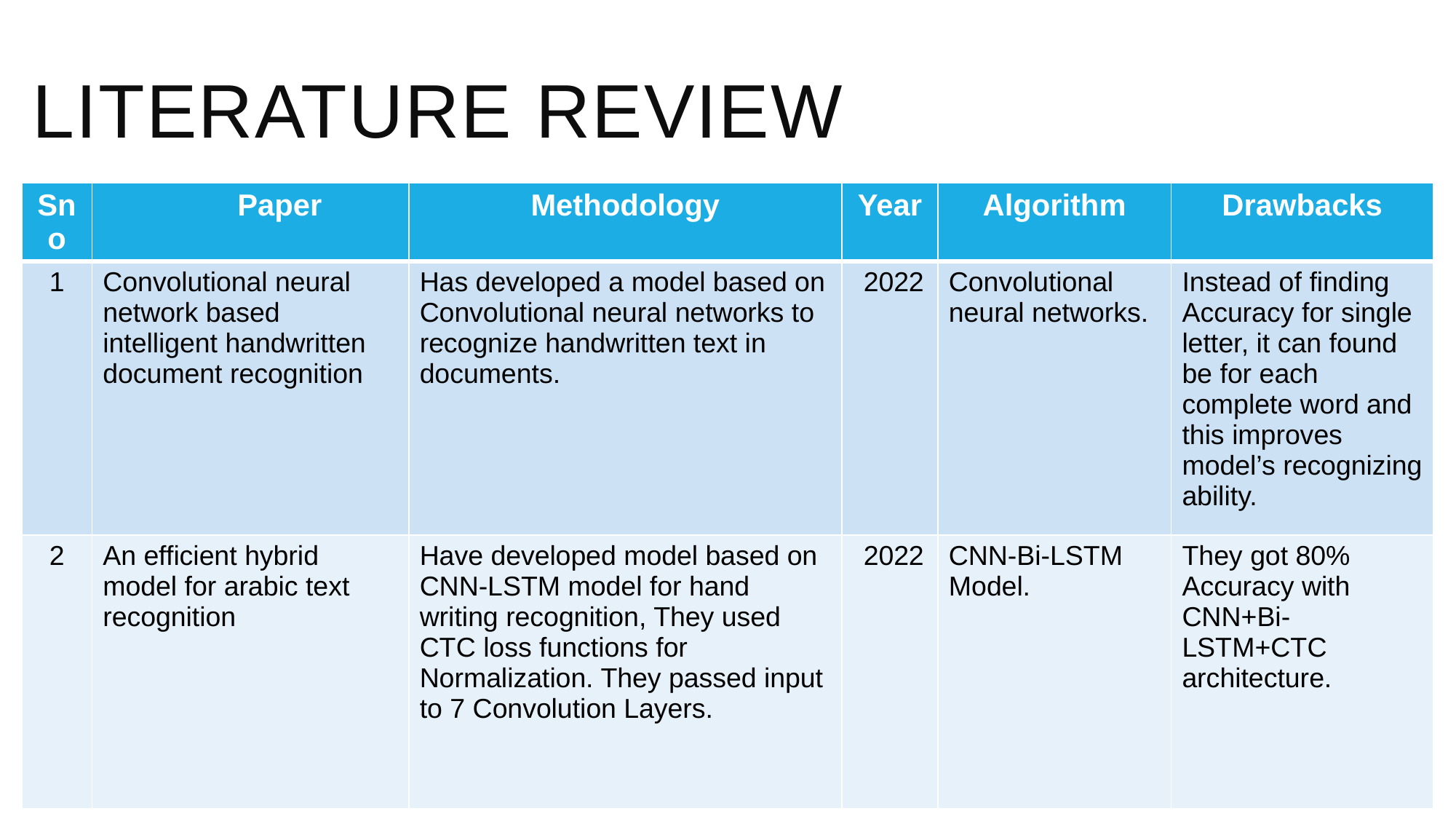

LITERATURE REVIEW
| Sno | Paper | Methodology | Year | Algorithm | Drawbacks |
| --- | --- | --- | --- | --- | --- |
| 1 | Convolutional neural network based intelligent handwritten document recognition | Has developed a model based on Convolutional neural networks to recognize handwritten text in documents. | 2022 | Convolutional neural networks. | Instead of finding Accuracy for single letter, it can found be for each complete word and this improves model’s recognizing ability. |
| 2 | An efficient hybrid model for arabic text recognition | Have developed model based on CNN-LSTM model for hand writing recognition, They used CTC loss functions for Normalization. They passed input to 7 Convolution Layers. | 2022 | CNN-Bi-LSTM Model. | They got 80% Accuracy with CNN+Bi-LSTM+CTC architecture. |